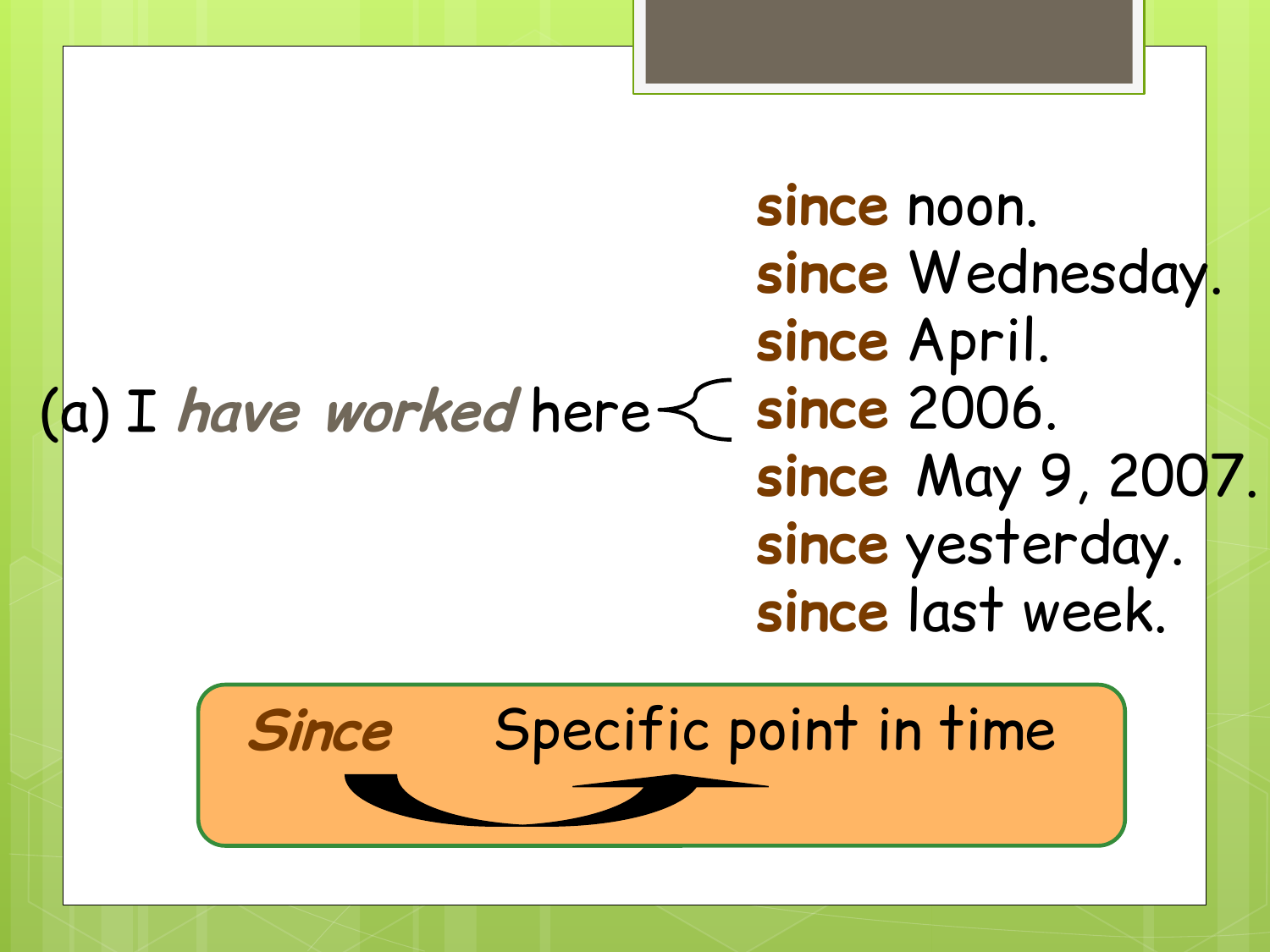

4-5 USING SINCE AND FOR
since noon.
since Wednesday.
since April.
since 2006.
since May 9, 2007.
since yesterday.
since last week.
(a) I have worked here

Specific point in time
Since